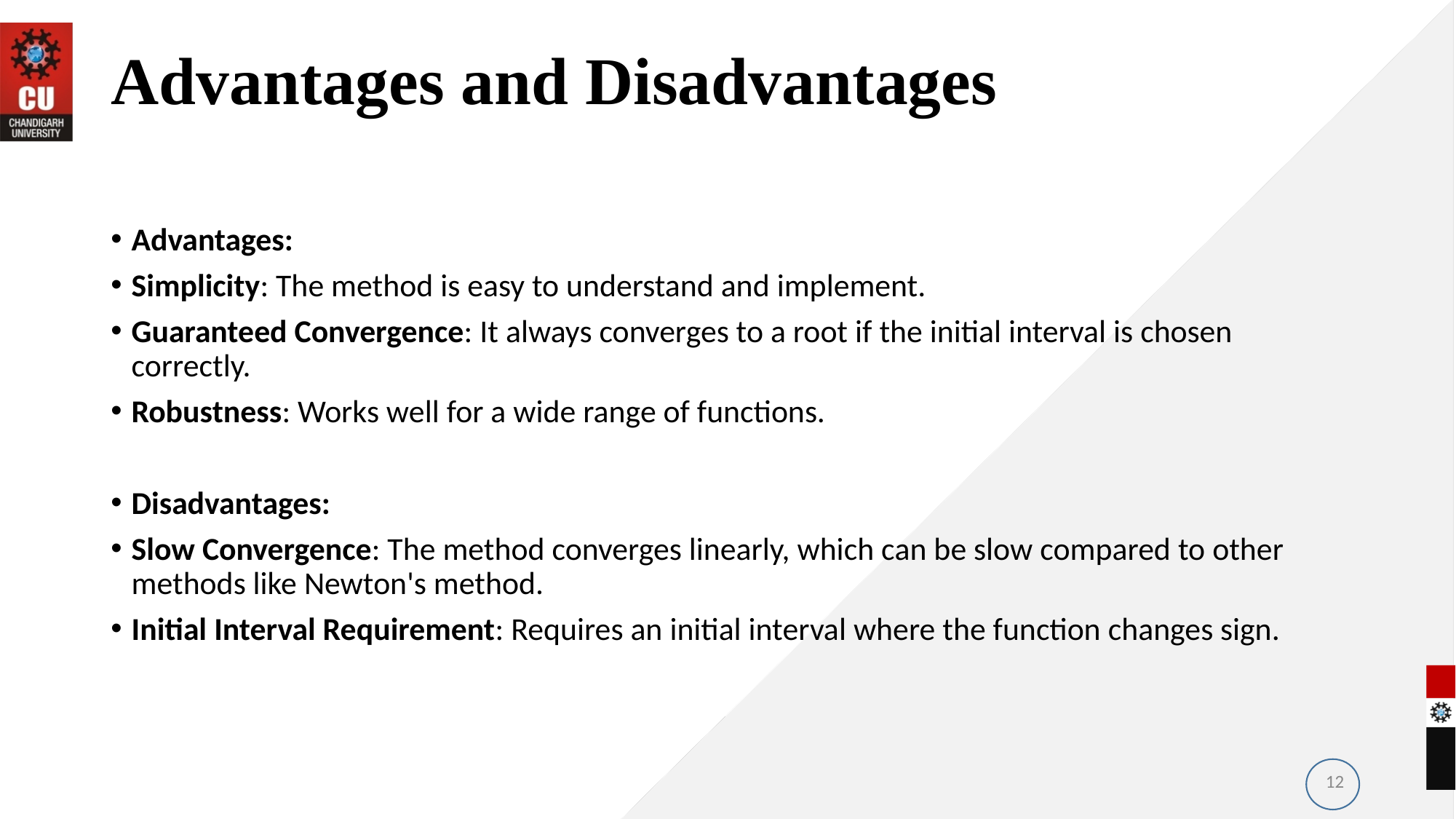

# Advantages and Disadvantages
Advantages:
Simplicity: The method is easy to understand and implement.
Guaranteed Convergence: It always converges to a root if the initial interval is chosen correctly.
Robustness: Works well for a wide range of functions.

Disadvantages:
Slow Convergence: The method converges linearly, which can be slow compared to other methods like Newton's method.
Initial Interval Requirement: Requires an initial interval where the function changes sign.
12